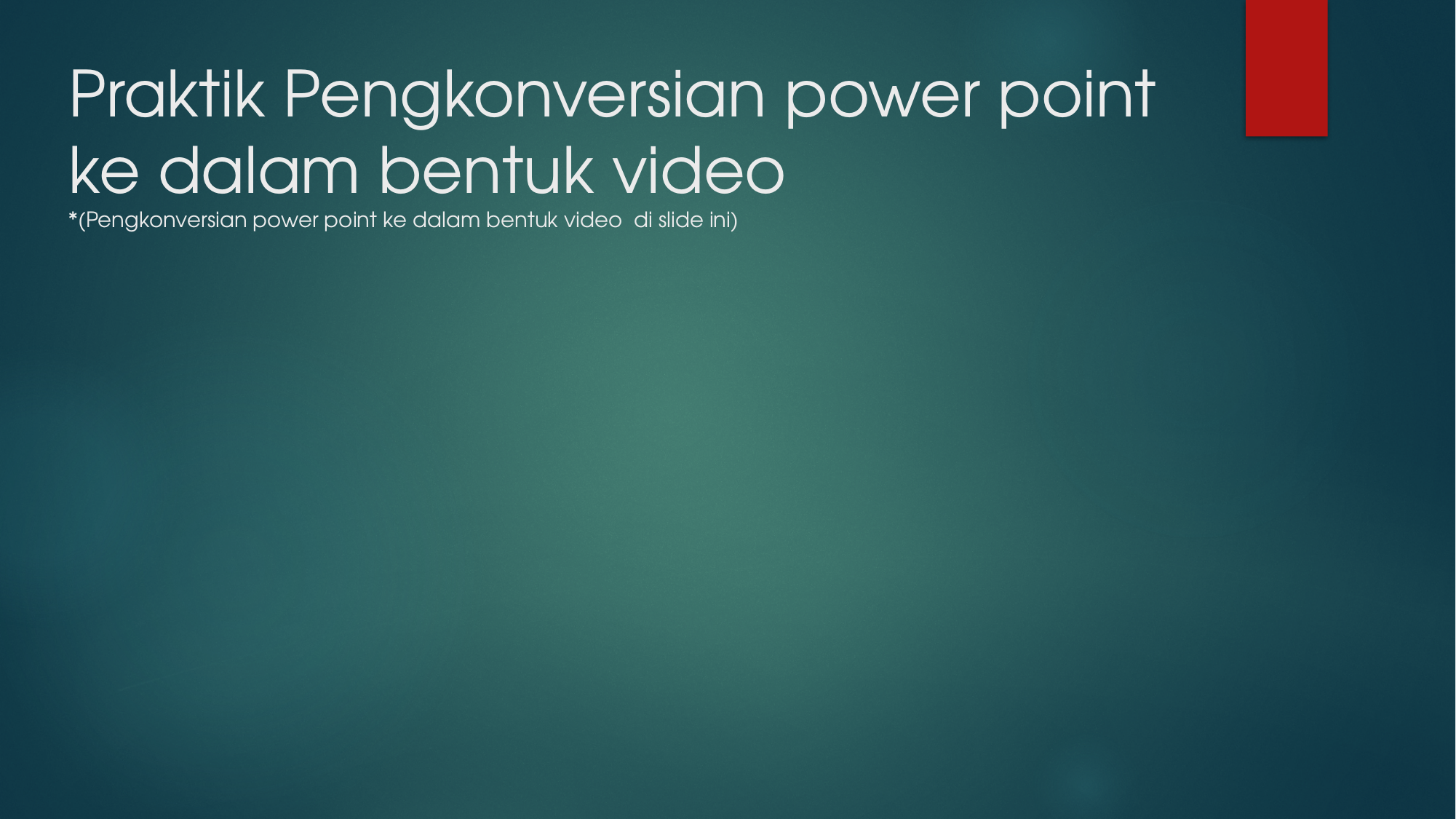

# Praktik Pengkonversian power point ke dalam bentuk video *(Pengkonversian power point ke dalam bentuk video  di slide ini)